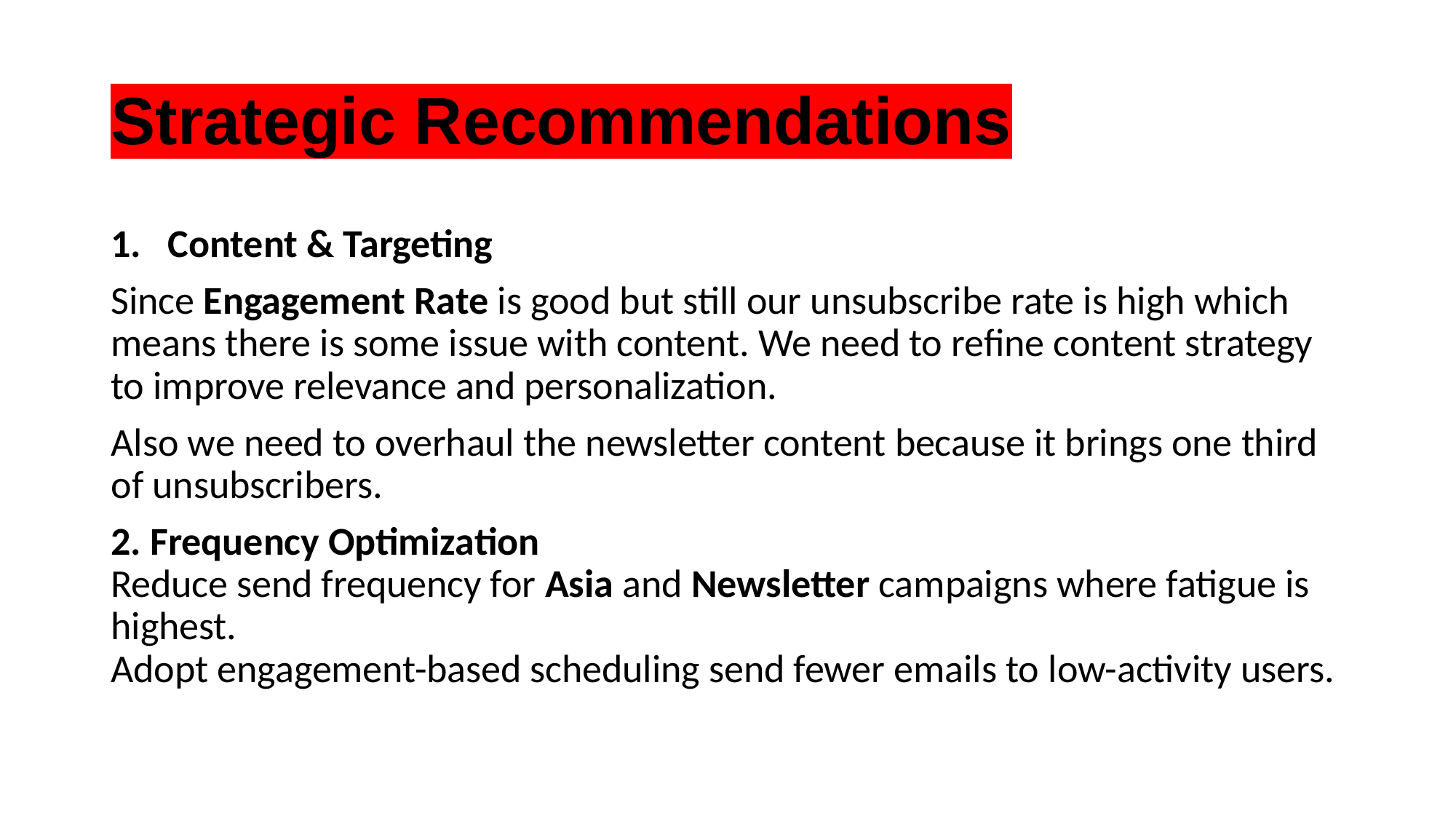

# Strategic Recommendations
Content & Targeting
Since Engagement Rate is good but still our unsubscribe rate is high which means there is some issue with content. We need to refine content strategy to improve relevance and personalization.
Also we need to overhaul the newsletter content because it brings one third of unsubscribers.
2. Frequency Optimization
Reduce send frequency for Asia and Newsletter campaigns where fatigue is highest.
Adopt engagement-based scheduling send fewer emails to low-activity users.